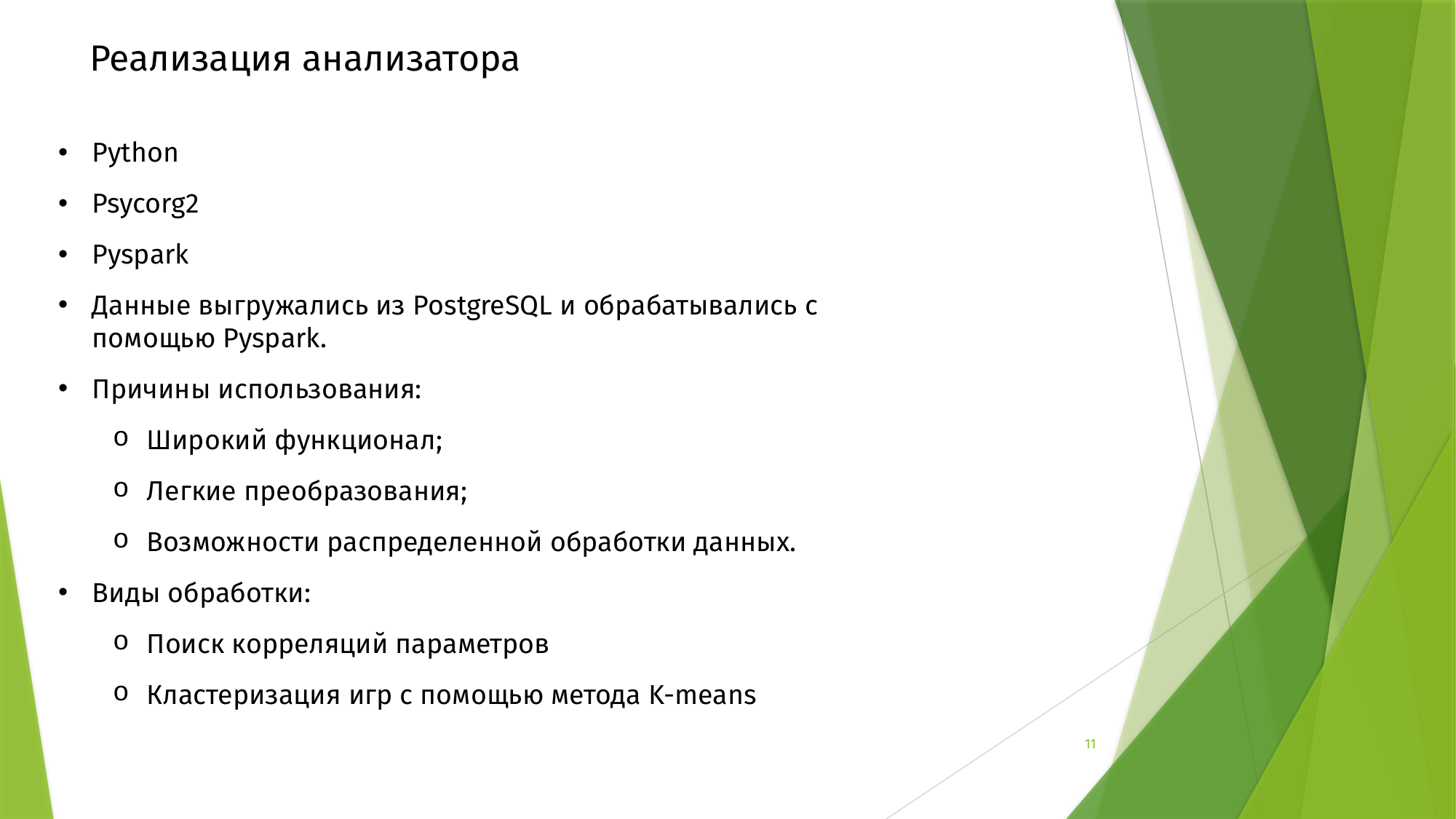

Реализация анализатора
Python
Psycorg2
Pyspark
Данные выгружались из PostgreSQL и обрабатывались с помощью Pyspark.
Причины использования:
Широкий функционал;
Легкие преобразования;
Возможности распределенной обработки данных.
Виды обработки:
Поиск корреляций параметров
Кластеризация игр с помощью метода K-means
11